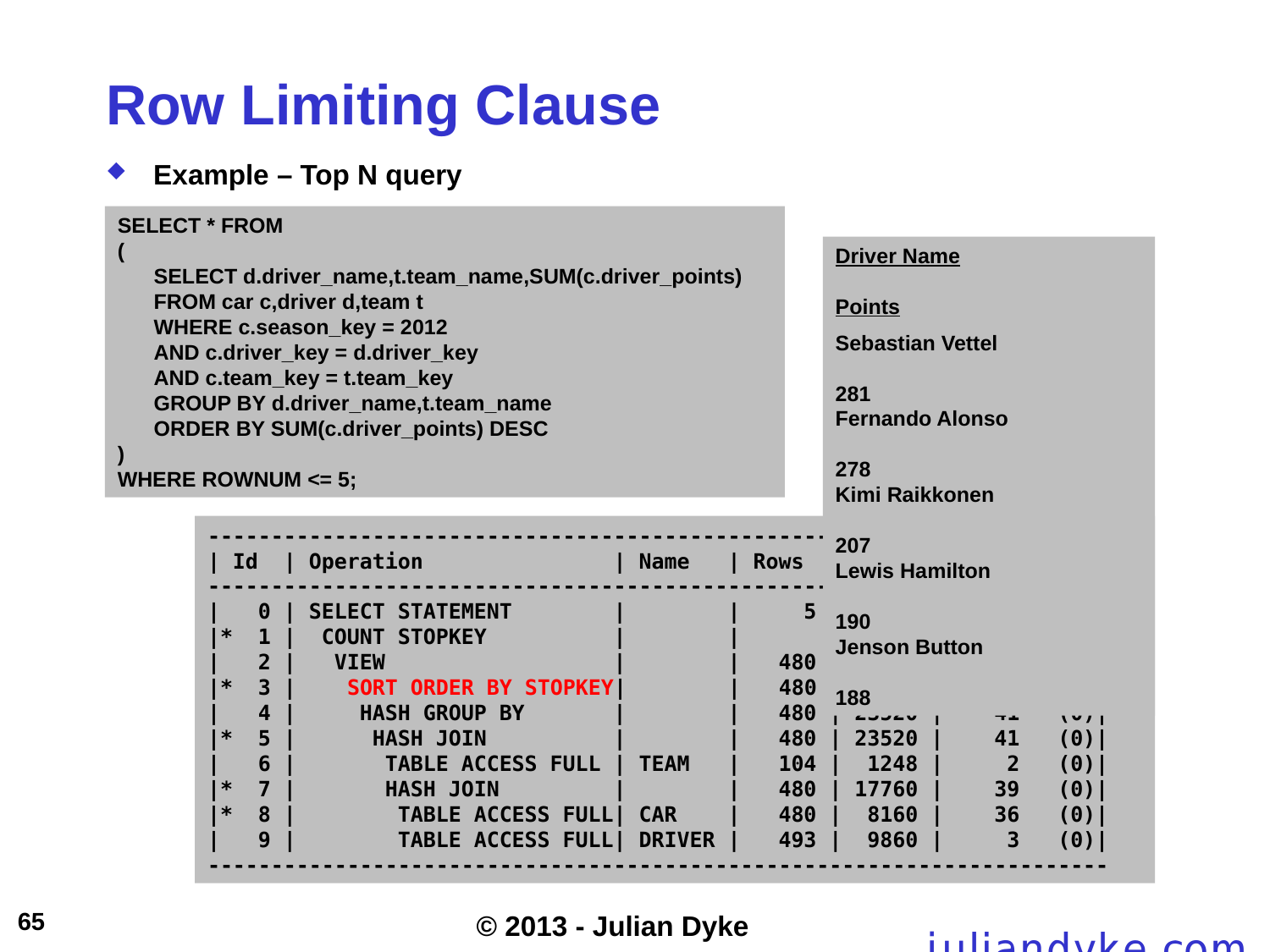

# Row Limiting Clause
Example – Top N query
SELECT * FROM
(
	SELECT d.driver_name,t.team_name,SUM(c.driver_points)
	FROM car c,driver d,team t
	WHERE c.season_key = 2012
	AND c.driver_key = d.driver_key
	AND c.team_key = t.team_key
	GROUP BY d.driver_name,t.team_name
	ORDER BY SUM(c.driver_points) DESC
)
WHERE ROWNUM <= 5;
Driver Name	Points
Sebastian Vettel	281
Fernando Alonso	278
Kimi Raikkonen	207
Lewis Hamilton	190
Jenson Button	188
-----------------------------------------------------------------------
| Id  | Operation               | Name   | Rows  | Bytes | Cost (%CPU)|
-----------------------------------------------------------------------
|   0 | SELECT STATEMENT        |        |     5 |   335 |    41   (0)|
|*  1 |  COUNT STOPKEY          |        |       |       |            |
|   2 |   VIEW                  |        |   480 | 32160 |    41   (0)|
|*  3 |    SORT ORDER BY STOPKEY|        |   480 | 23520 |    41   (0)|
|   4 |     HASH GROUP BY       |        |   480 | 23520 |    41   (0)|
|*  5 |      HASH JOIN          |        |   480 | 23520 |    41   (0)|
|   6 |       TABLE ACCESS FULL | TEAM   |   104 |  1248 |     2   (0)|
|*  7 |       HASH JOIN         |        |   480 | 17760 |    39   (0)|
|*  8 |        TABLE ACCESS FULL| CAR    |   480 |  8160 |    36   (0)|
|   9 |        TABLE ACCESS FULL| DRIVER |   493 |  9860 |     3   (0)|
-----------------------------------------------------------------------